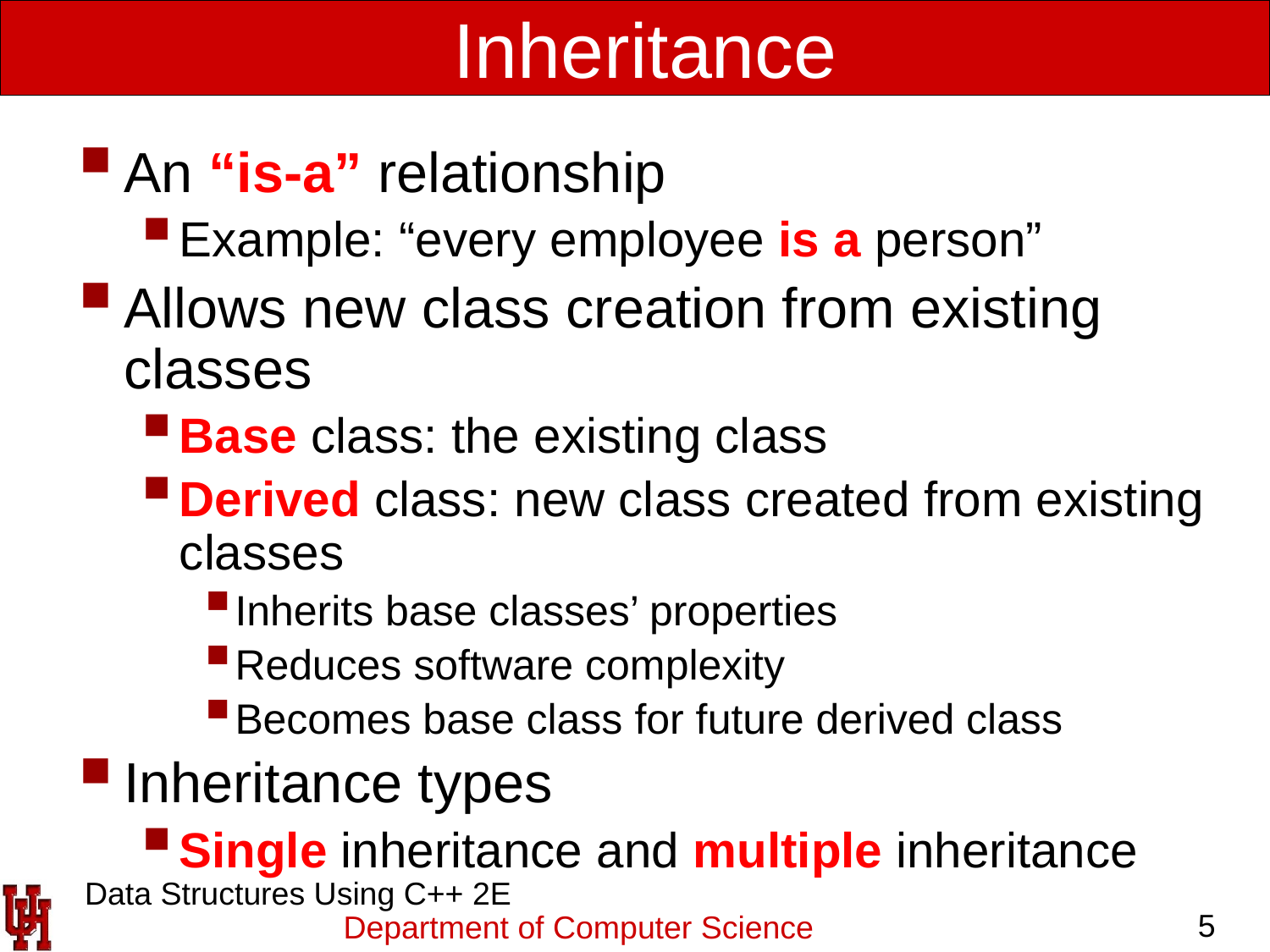

# Inheritance
An “is-a” relationship
Example: “every employee is a person”
Allows new class creation from existing classes
Base class: the existing class
Derived class: new class created from existing classes
Inherits base classes’ properties
Reduces software complexity
Becomes base class for future derived class
Inheritance types
Single inheritance and multiple inheritance
 Data Structures Using C++ 2E